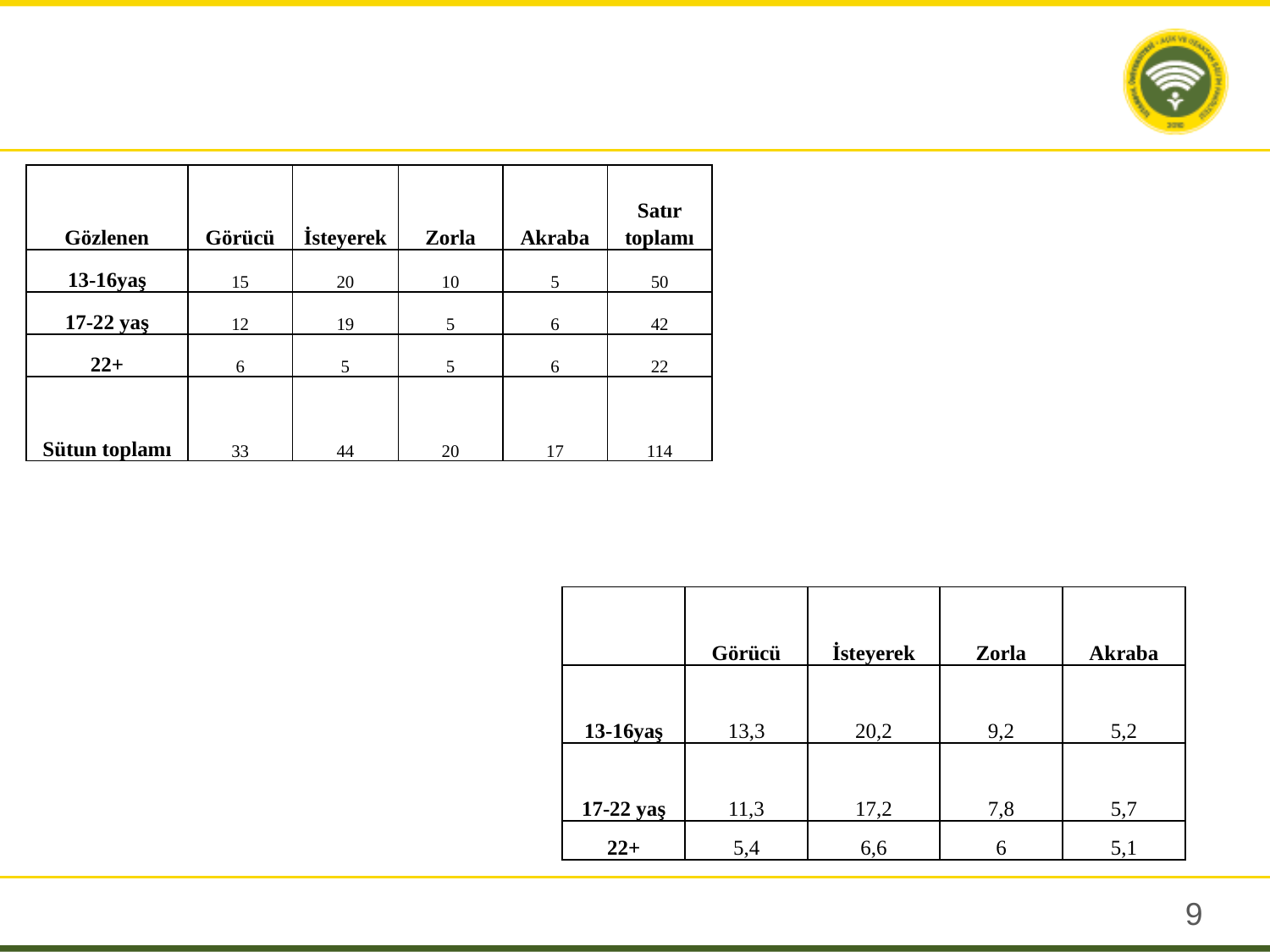

| Gözlenen | Görücü | İsteyerek | Zorla | Akraba | Satır toplamı |
| --- | --- | --- | --- | --- | --- |
| 13-16yaş | 15 | 20 | 10 | 5 | 50 |
| 17-22 yaş | 12 | 19 | 5 | 6 | 42 |
| 22+ | 6 | 5 | 5 | 6 | 22 |
| Sütun toplamı | 33 | 44 | 20 | 17 | 114 |
|  | Görücü | İsteyerek | Zorla | Akraba |
| --- | --- | --- | --- | --- |
| 13-16yaş | 13,3 | 20,2 | 9,2 | 5,2 |
| 17-22 yaş | 11,3 | 17,2 | 7,8 | 5,7 |
| 22+ | 5,4 | 6,6 | 6 | 5,1 |
9